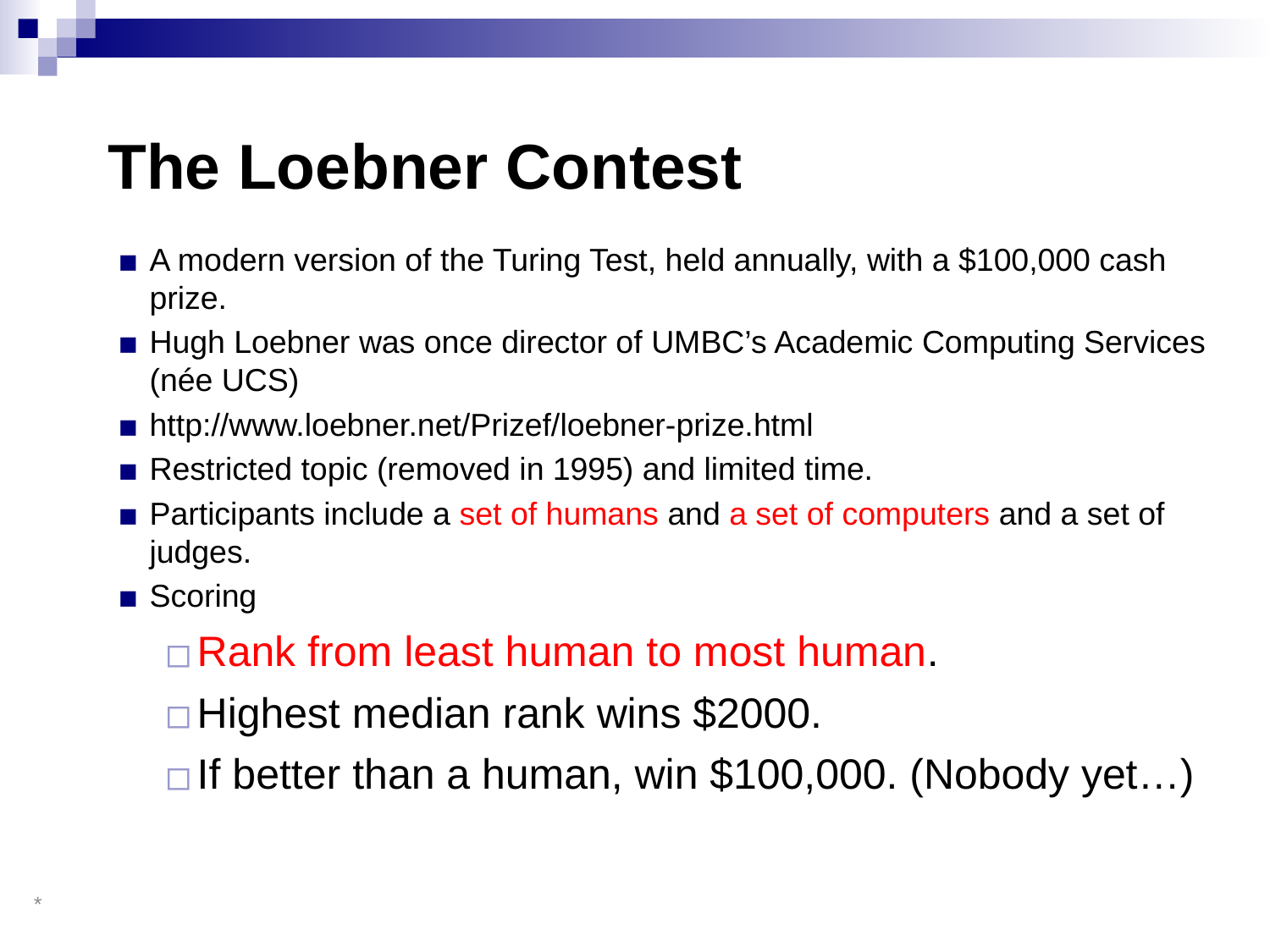

# The Loebner Contest
A modern version of the Turing Test, held annually, with a $100,000 cash prize.
Hugh Loebner was once director of UMBC’s Academic Computing Services (née UCS)
http://www.loebner.net/Prizef/loebner-prize.html
Restricted topic (removed in 1995) and limited time.
Participants include a set of humans and a set of computers and a set of judges.
Scoring
Rank from least human to most human.
Highest median rank wins $2000.
If better than a human, win $100,000. (Nobody yet…)